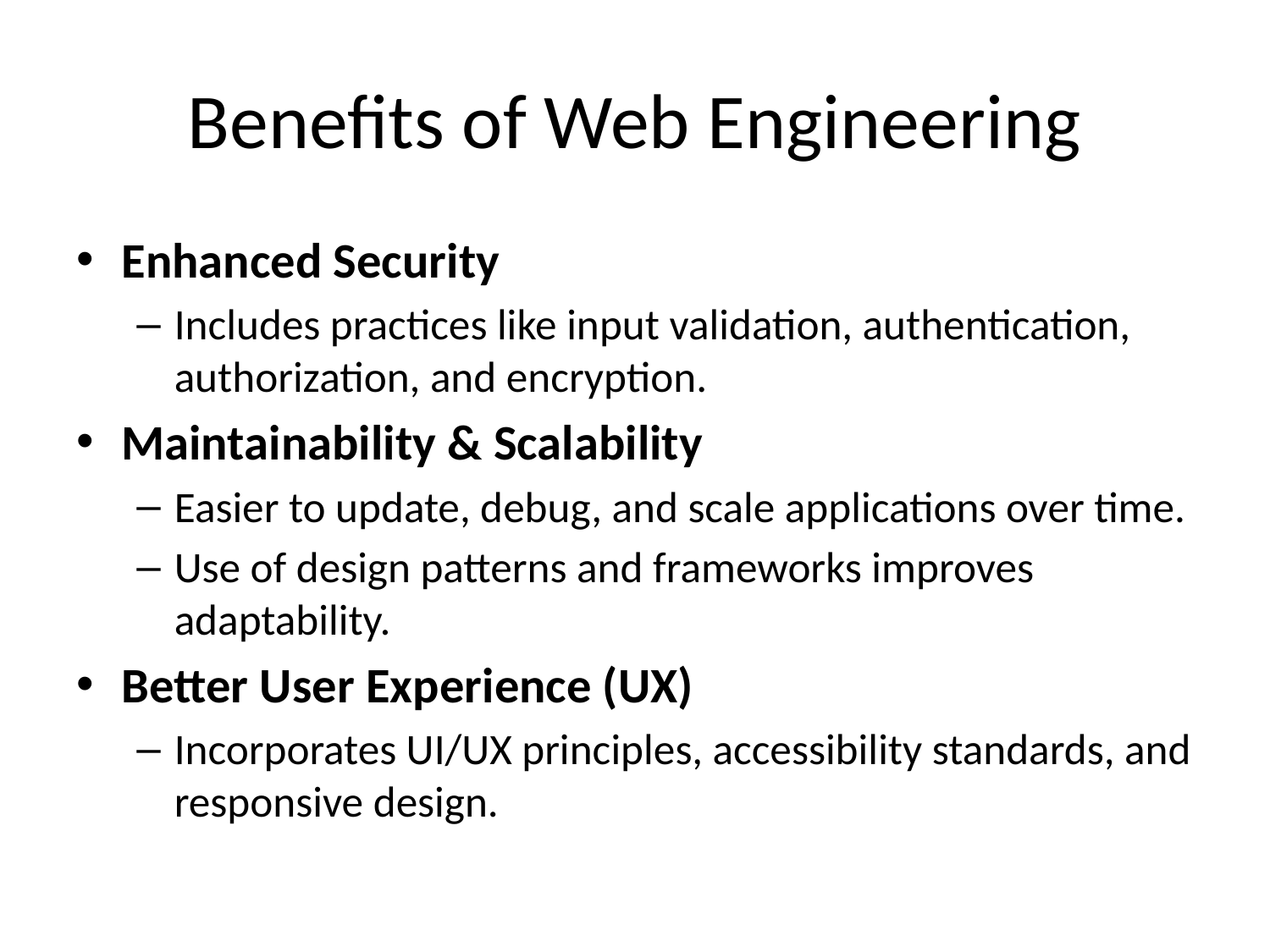

# Benefits of Web Engineering
Enhanced Security
Includes practices like input validation, authentication, authorization, and encryption.
Maintainability & Scalability
Easier to update, debug, and scale applications over time.
Use of design patterns and frameworks improves adaptability.
Better User Experience (UX)
Incorporates UI/UX principles, accessibility standards, and responsive design.